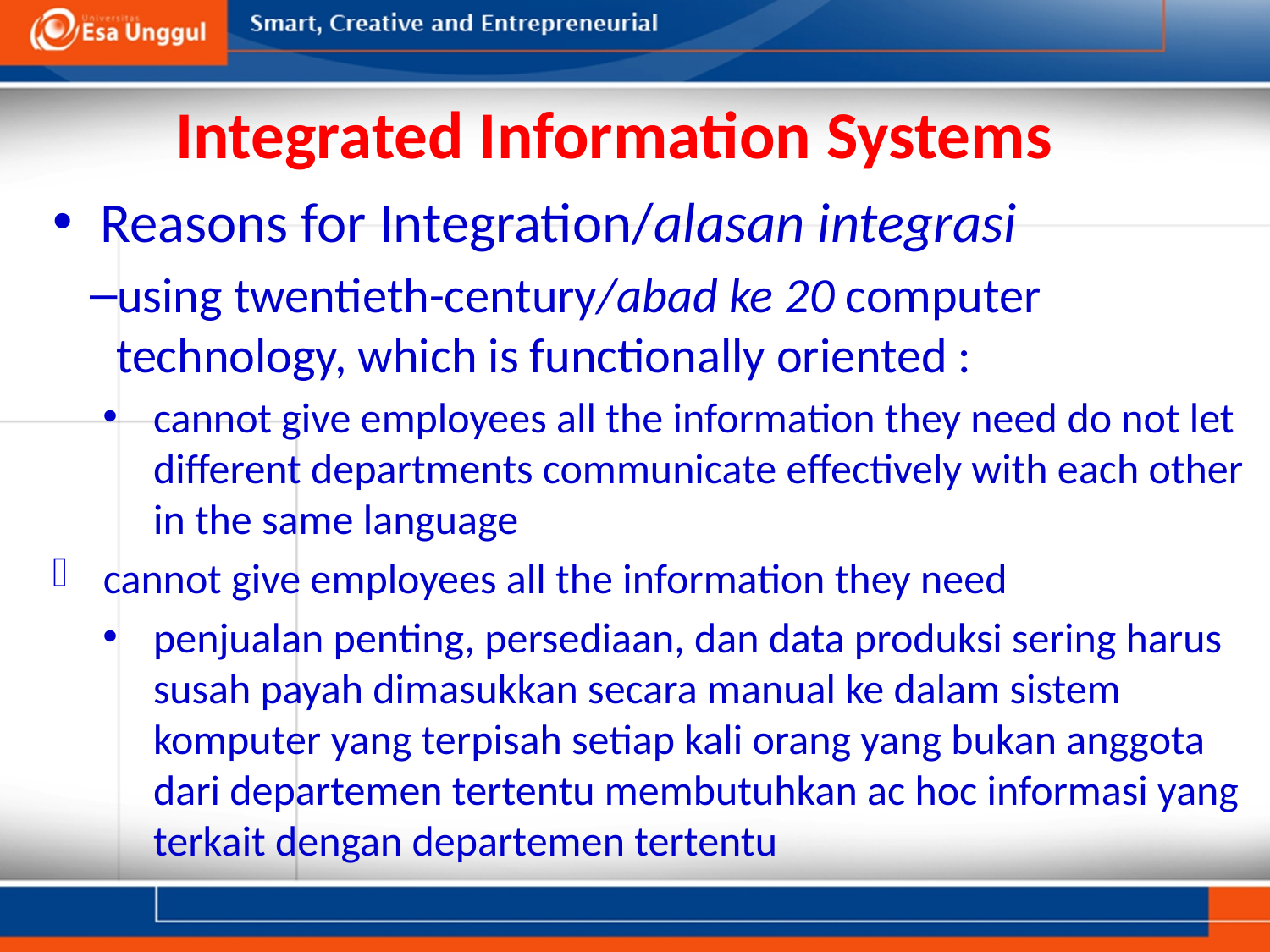

# Integrated Information Systems
Reasons for Integration/alasan integrasi
using twentieth-century/abad ke 20 computer technology, which is functionally oriented :
cannot give employees all the information they need do not let different departments communicate effectively with each other in the same language
cannot give employees all the information they need
penjualan penting, persediaan, dan data produksi sering harus susah payah dimasukkan secara manual ke dalam sistem komputer yang terpisah setiap kali orang yang bukan anggota dari departemen tertentu membutuhkan ac hoc informasi yang terkait dengan departemen tertentu